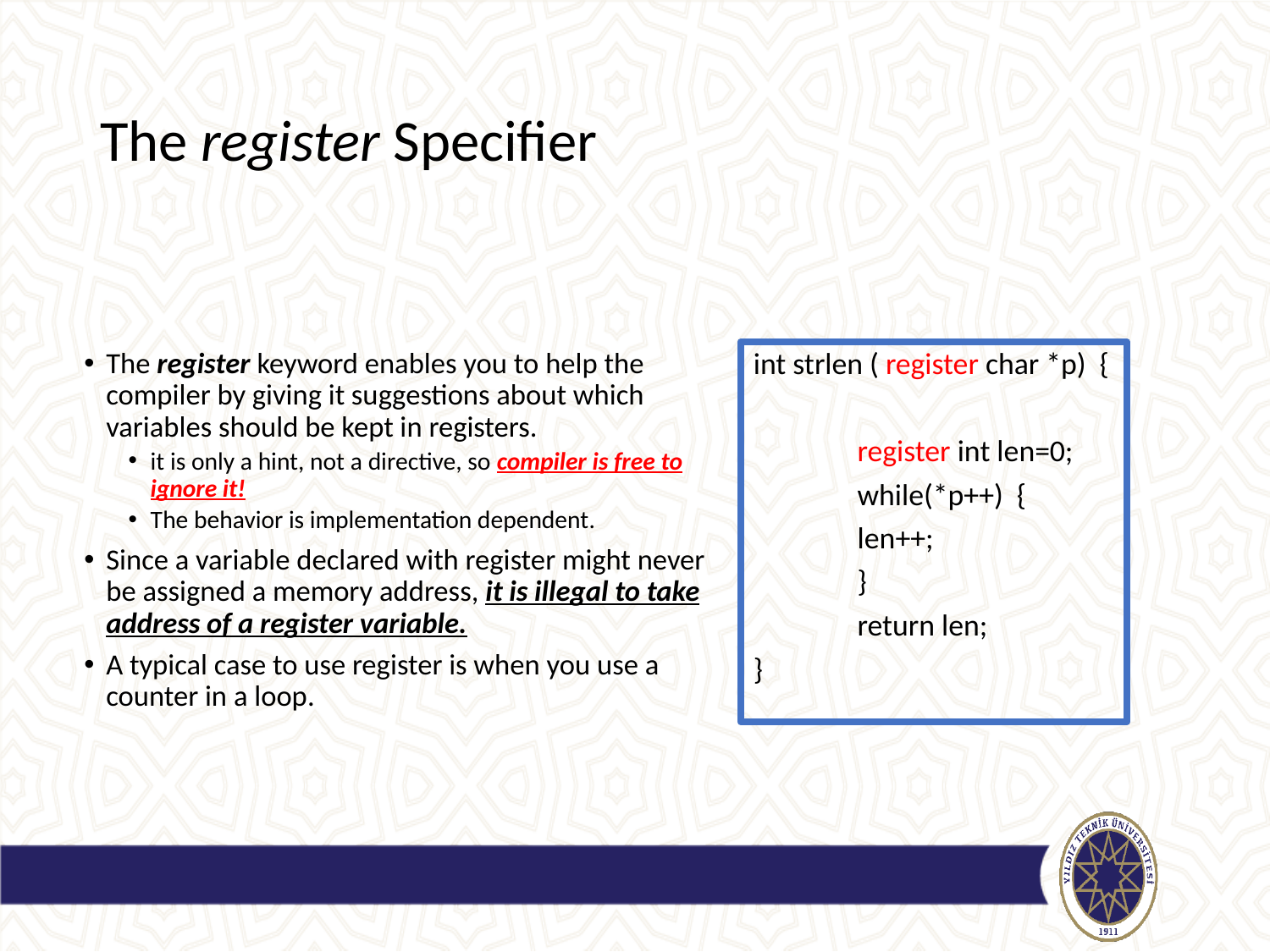

# The register Specifier
The register keyword enables you to help the compiler by giving it suggestions about which variables should be kept in registers.
it is only a hint, not a directive, so compiler is free to ignore it!
The behavior is implementation dependent.
Since a variable declared with register might never be assigned a memory address, it is illegal to take address of a register variable.
A typical case to use register is when you use a counter in a loop.
int strlen ( register char *p)  {

	register int len=0;
	while(*p++)  {
		len++;
	}
	return len;
}